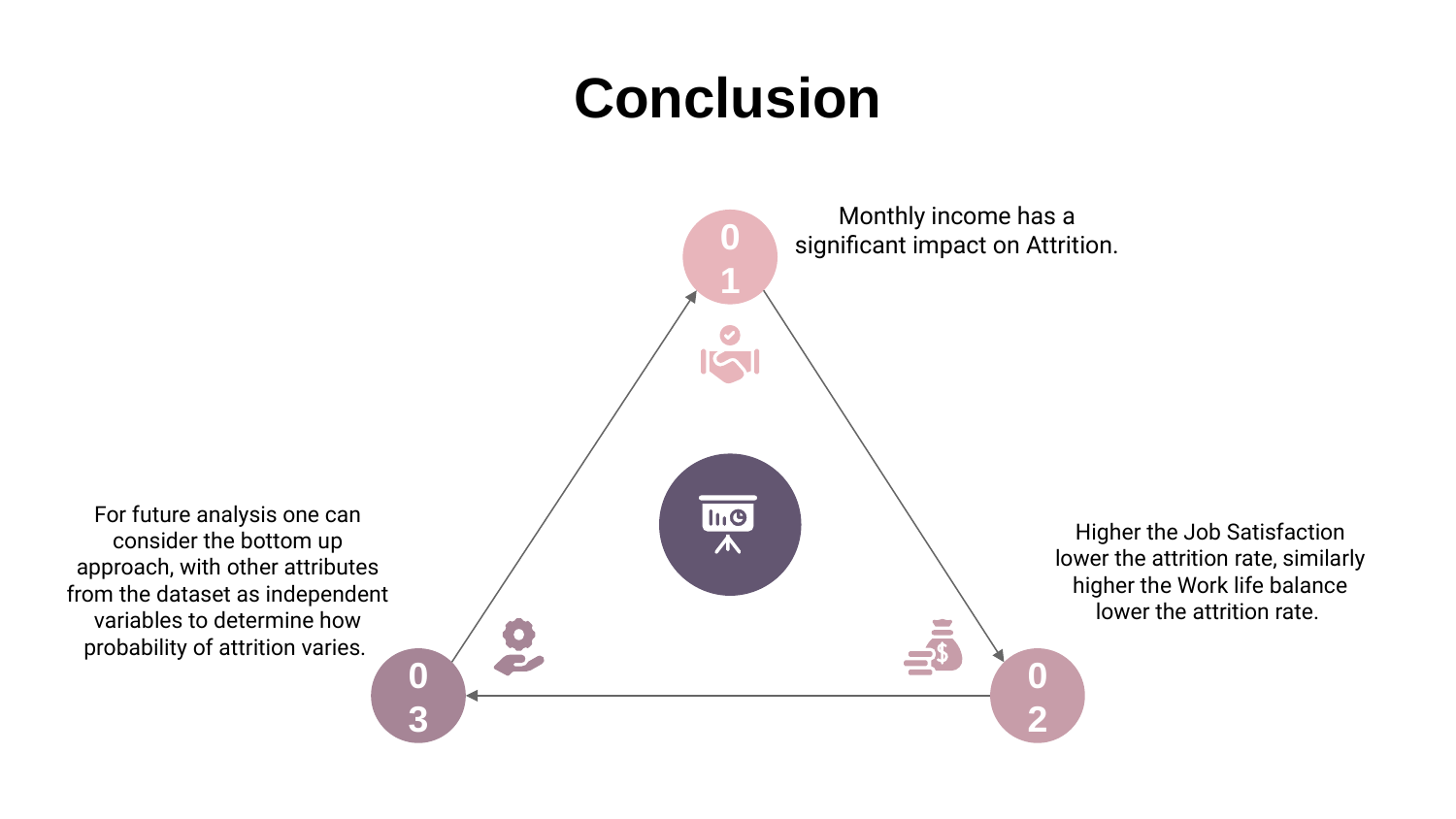

# Conclusion

Monthly income has a significant impact on Attrition.
01

For future analysis one can consider the bottom up approach, with other attributes from the dataset as independent variables to determine how probability of attrition varies.

Higher the Job Satisfaction lower the attrition rate, similarly higher the Work life balance lower the attrition rate.

03
02